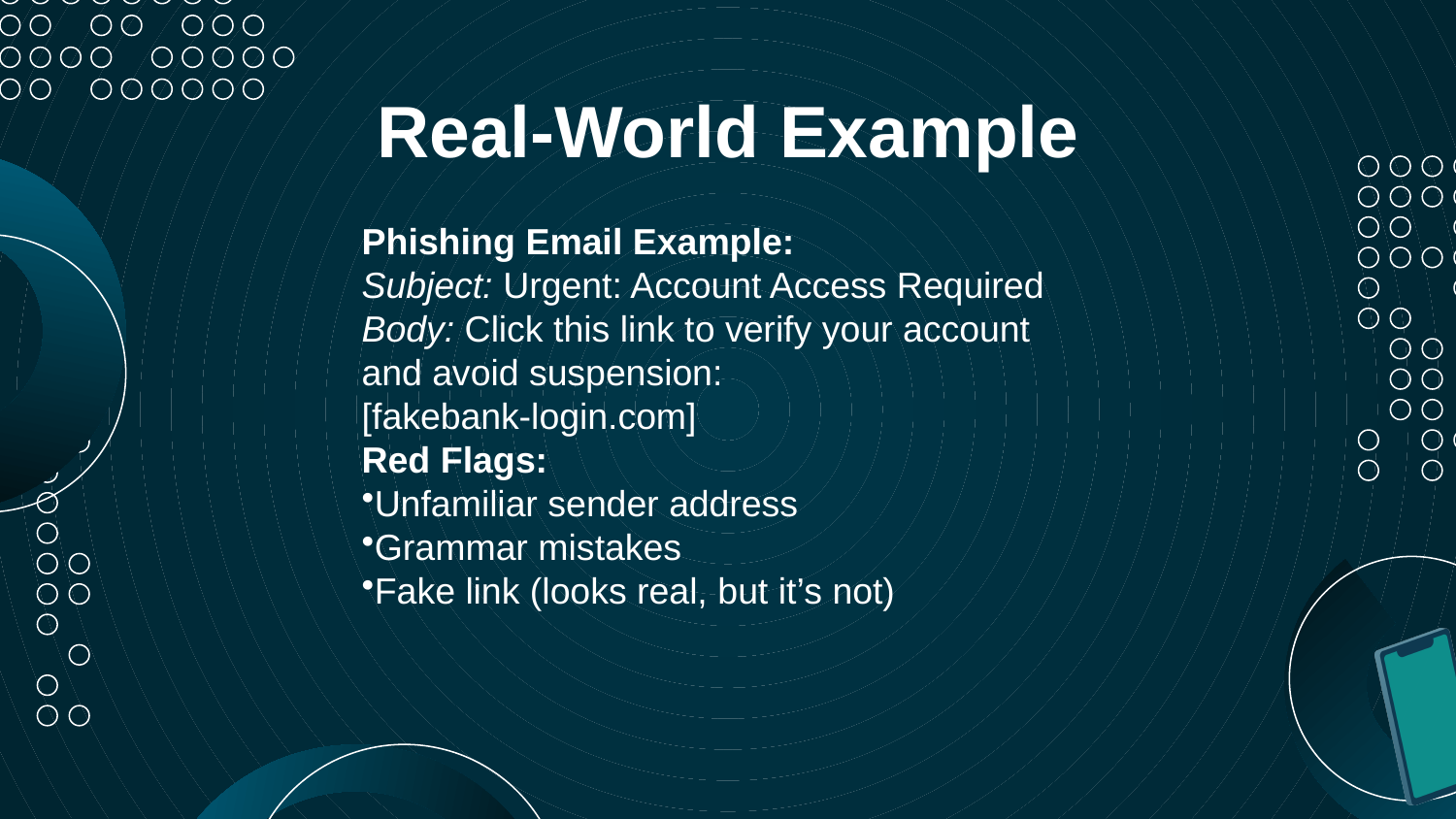

# Real-World Example
Phishing Email Example:
Subject: Urgent: Account Access Required
Body: Click this link to verify your account and avoid suspension:
[fakebank-login.com]
Red Flags:
Unfamiliar sender address
Grammar mistakes
Fake link (looks real, but it’s not)